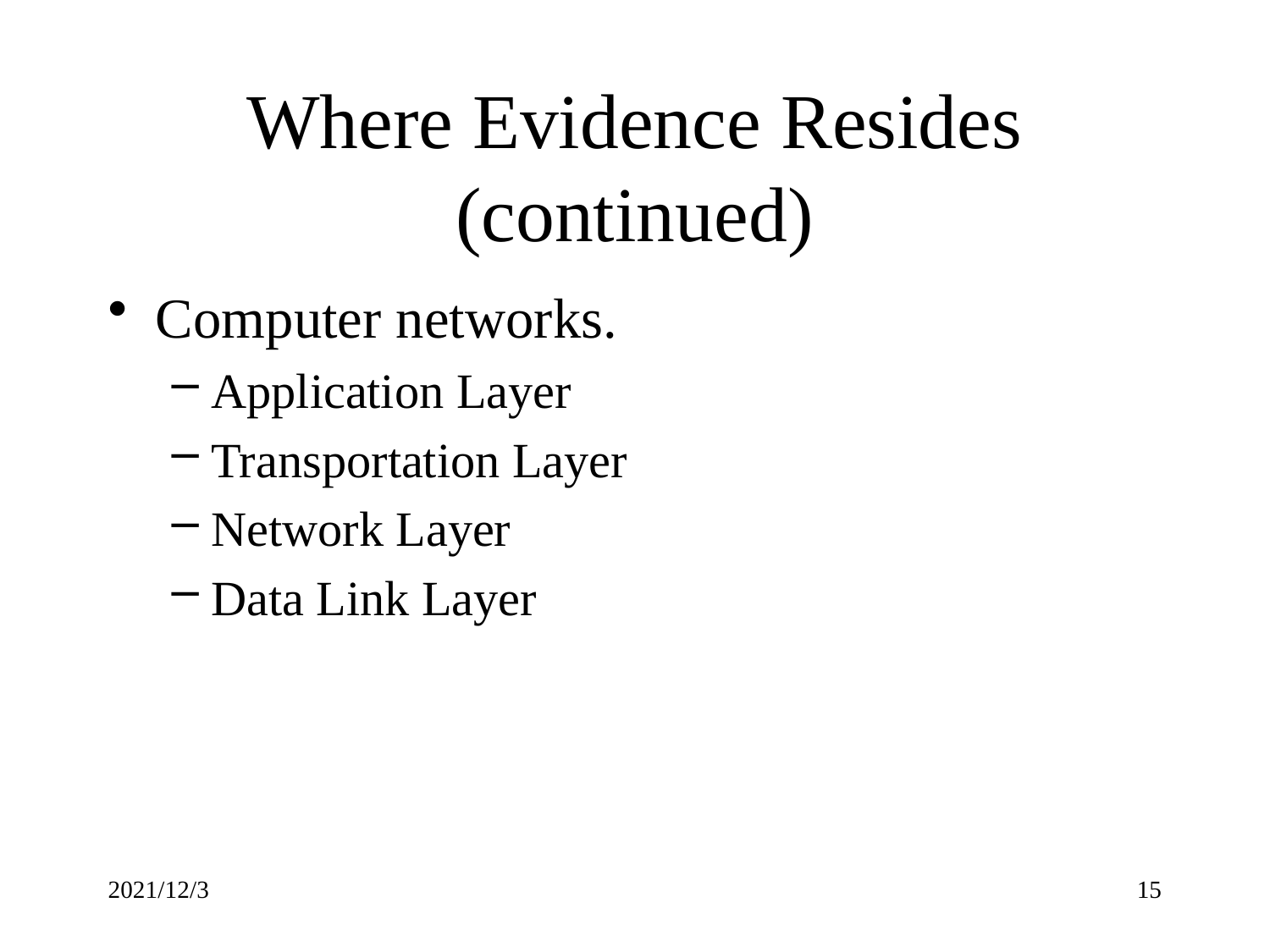

# Where Evidence Resides (continued)
Computer networks.
Application Layer
Transportation Layer
Network Layer
Data Link Layer

2021/12/3
15